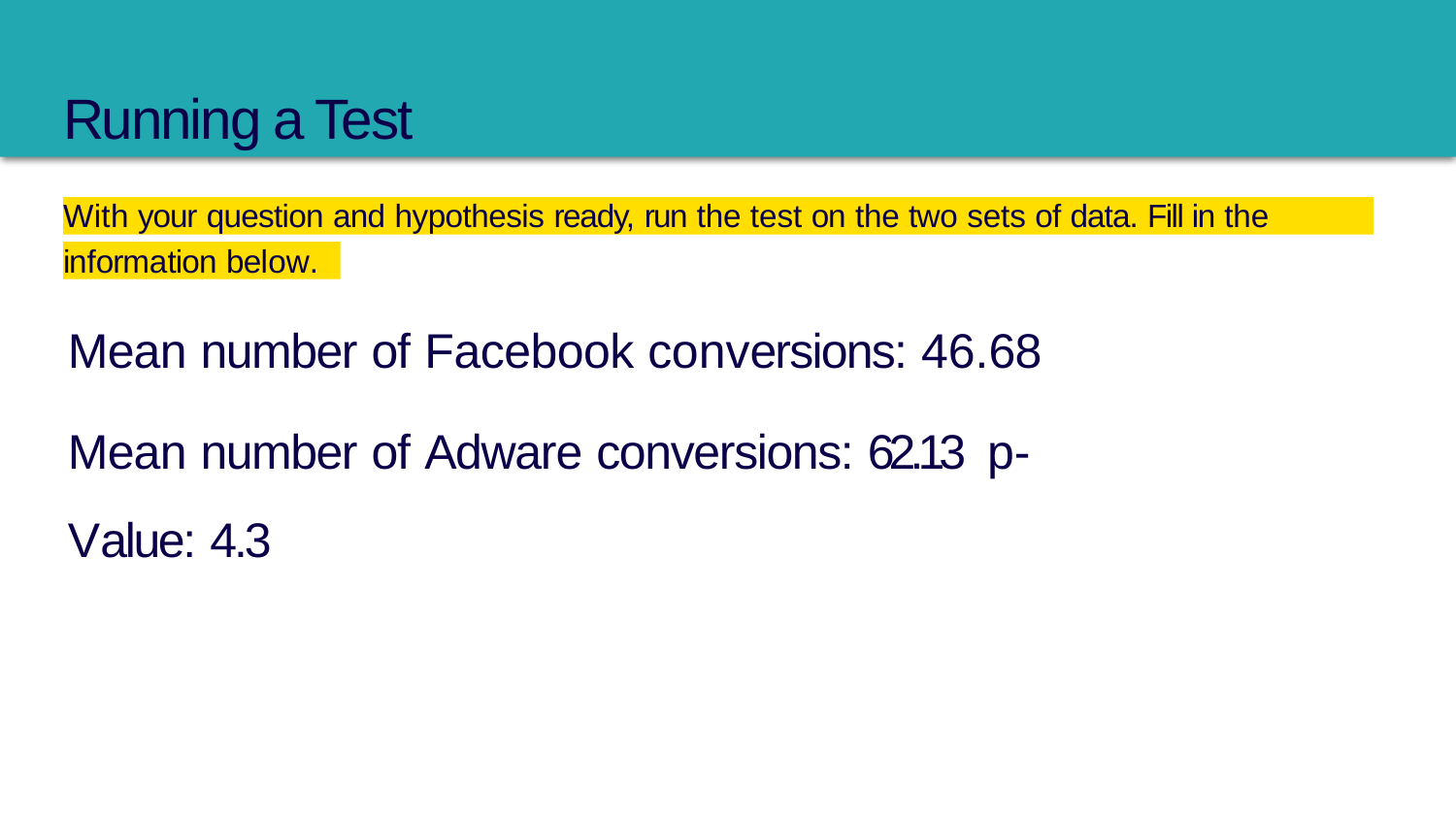

# Running a Test
With your question and hypothesis ready, run the test on the two sets of data. Fill in the
information below.
Mean number of Facebook conversions: 46.68
Mean number of Adware conversions: 62.13  p-Value: 4.3